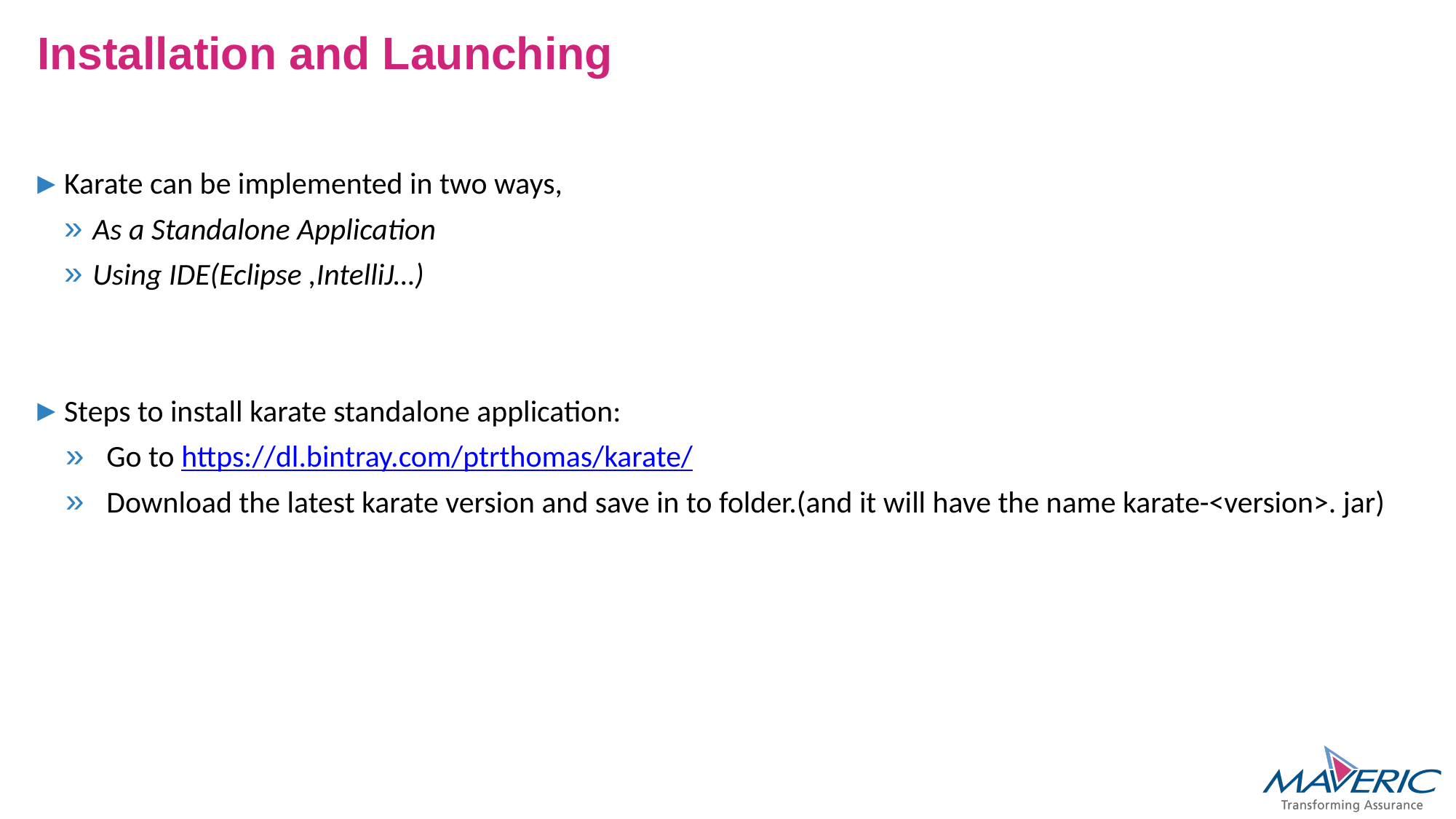

# Installation and Launching
Karate can be implemented in two ways,
As a Standalone Application
Using IDE(Eclipse ,IntelliJ…)

Steps to install karate standalone application:
Go to https://dl.bintray.com/ptrthomas/karate/
Download the latest karate version and save in to folder.(and it will have the name karate-<version>. jar)